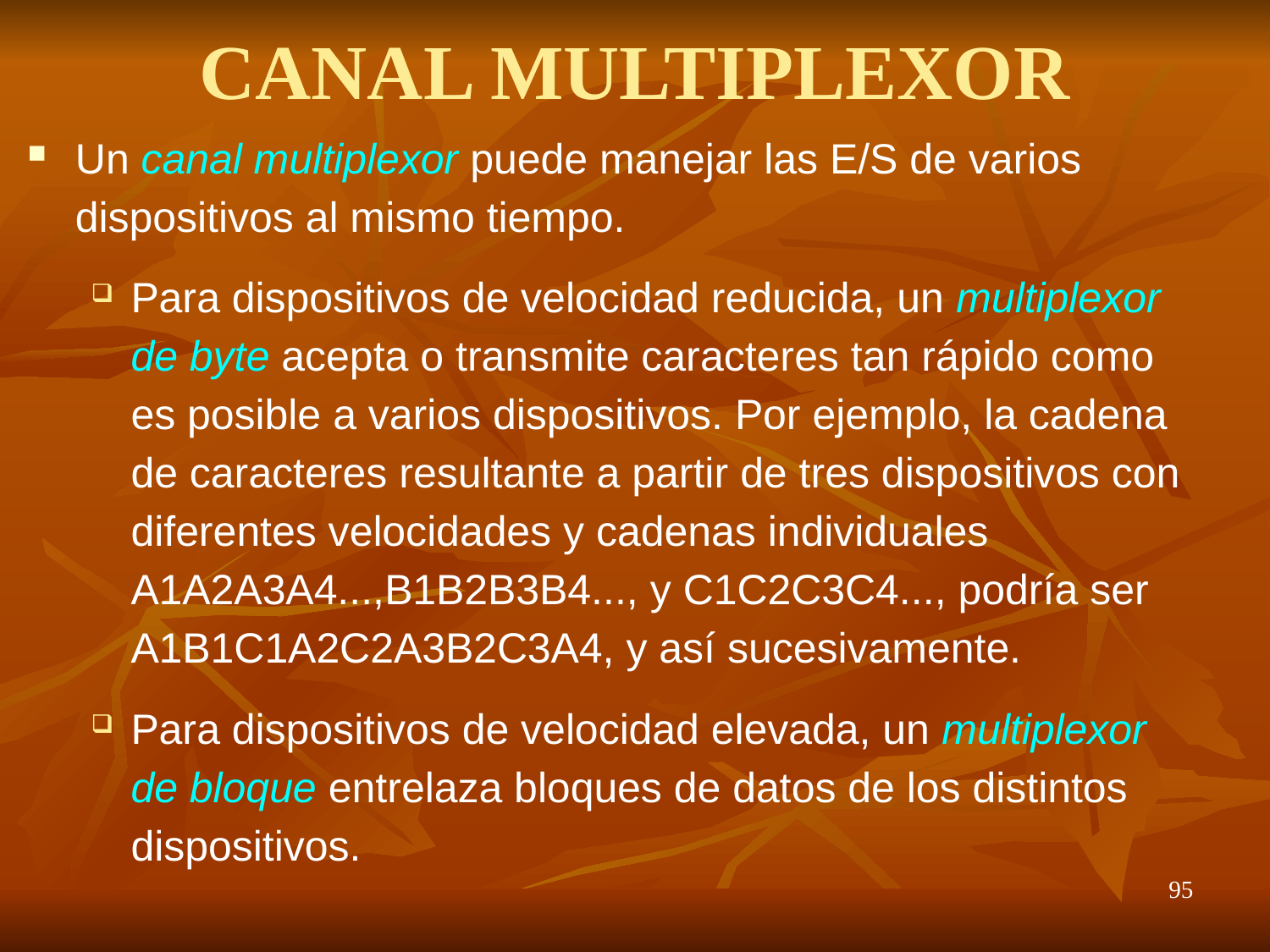

# CANAL MULTIPLEXOR
Un canal multiplexor puede manejar las E/S de varios dispositivos al mismo tiempo.
Para dispositivos de velocidad reducida, un multiplexor de byte acepta o transmite caracteres tan rápido como es posible a varios dispositivos. Por ejemplo, la cadena de caracteres resultante a partir de tres dispositivos con diferentes velocidades y cadenas individuales A1A2A3A4...,B1B2B3B4..., y C1C2C3C4..., podría ser A1B1C1A2C2A3B2C3A4, y así sucesivamente.
Para dispositivos de velocidad elevada, un multiplexor de bloque entrelaza bloques de datos de los distintos dispositivos.

95